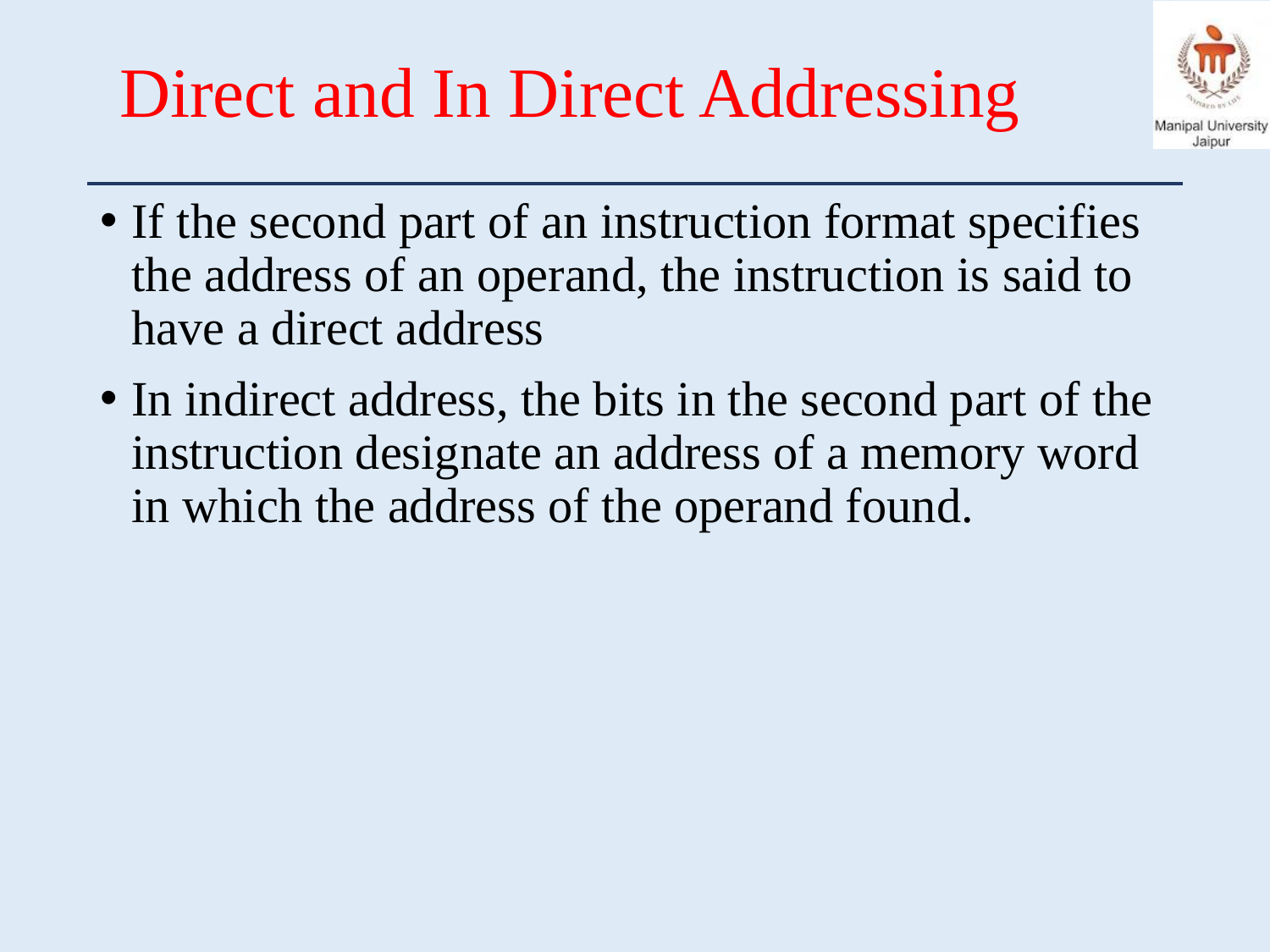

# Direct and In Direct Addressing
If the second part of an instruction format specifies the address of an operand, the instruction is said to have a direct address
In indirect address, the bits in the second part of the instruction designate an address of a memory word in which the address of the operand found.